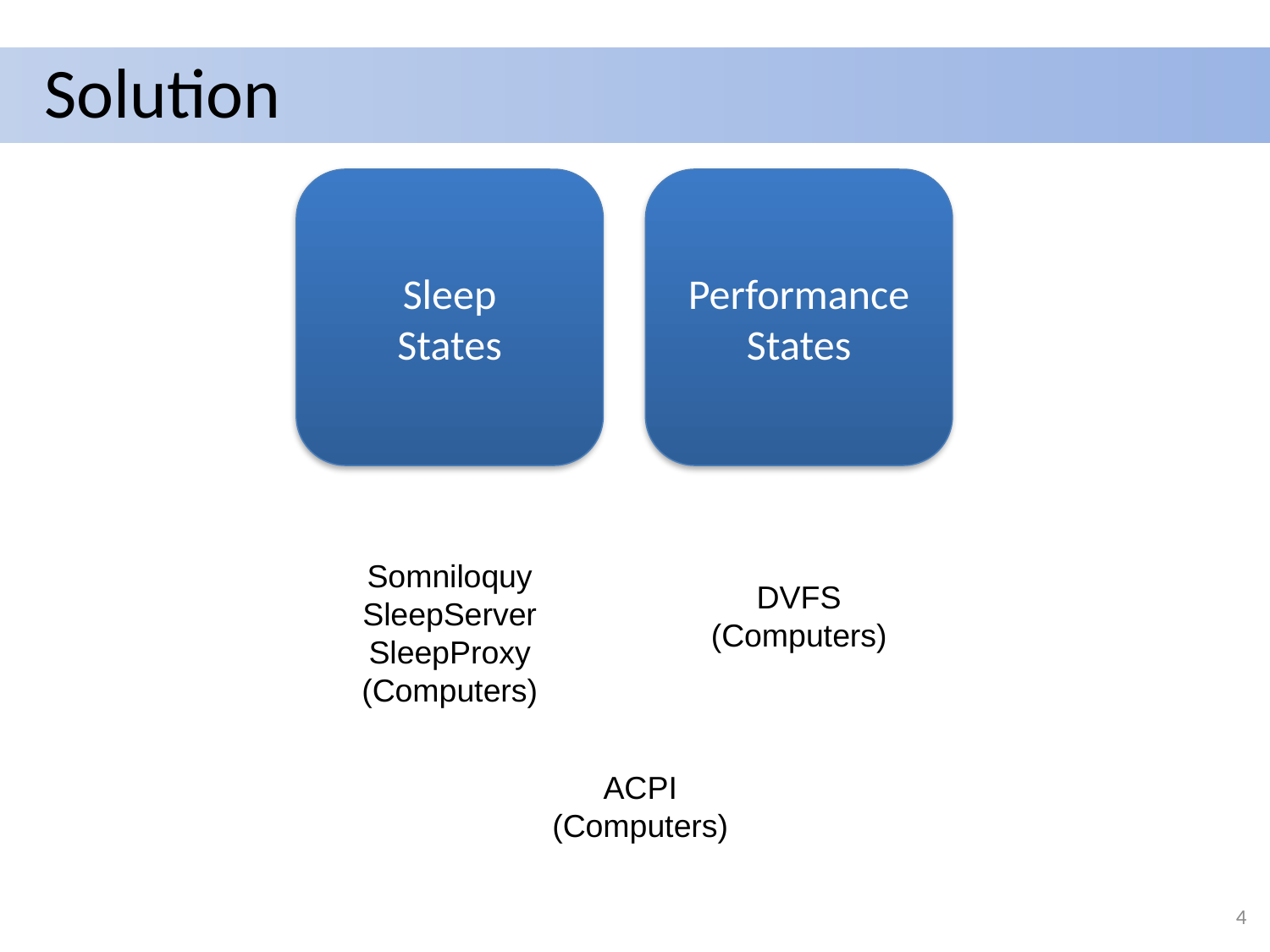

# Solution
Sleep
States
Performance
States
Somniloquy
SleepServer
SleepProxy
(Computers)

DVFS
(Computers)

ACPI
(Computers)
4